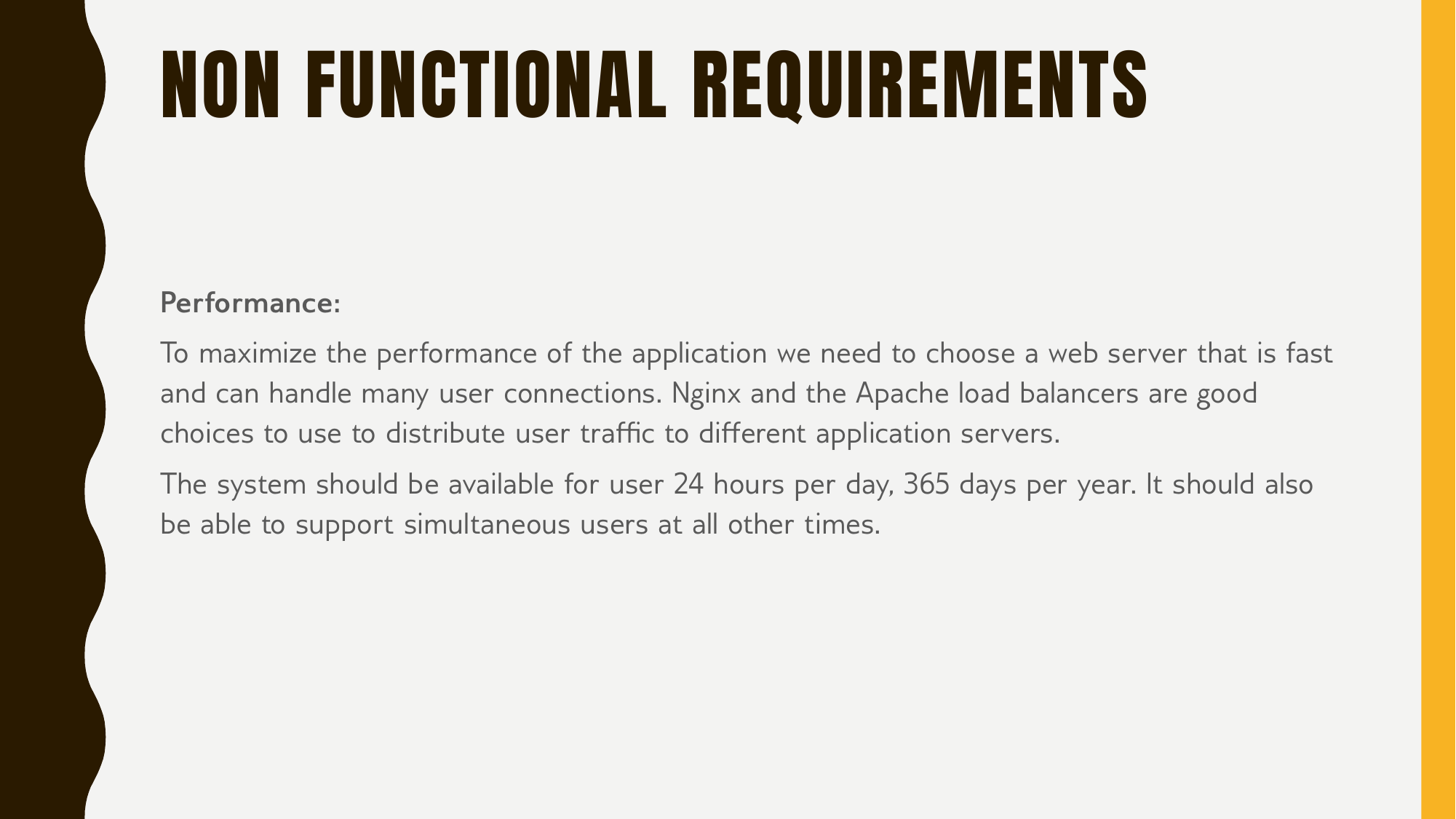

# Non functional requirements
Performance:
To maximize the performance of the application we need to choose a web server that is fast and can handle many user connections. Nginx and the Apache load balancers are good choices to use to distribute user traffic to different application servers.
The system should be available for user 24 hours per day, 365 days per year. It should also be able to support simultaneous users at all other times.